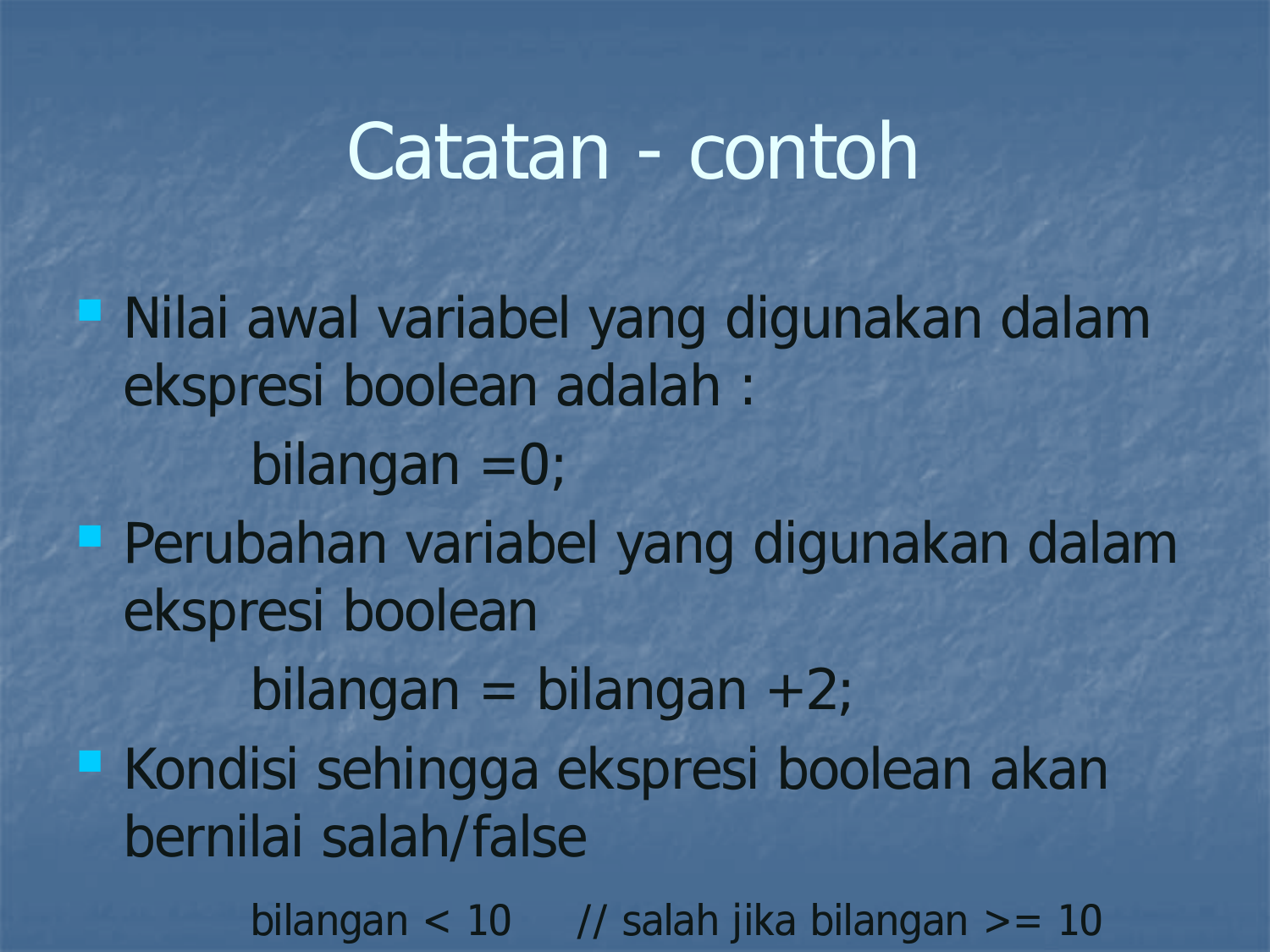

# Catatan - contoh
Nilai awal variabel yang digunakan dalam ekspresi boolean adalah :
		bilangan =0;
Perubahan variabel yang digunakan dalam ekspresi boolean
		bilangan = bilangan +2;
Kondisi sehingga ekspresi boolean akan bernilai salah/false
		bilangan < 10     // salah jika bilangan >= 10